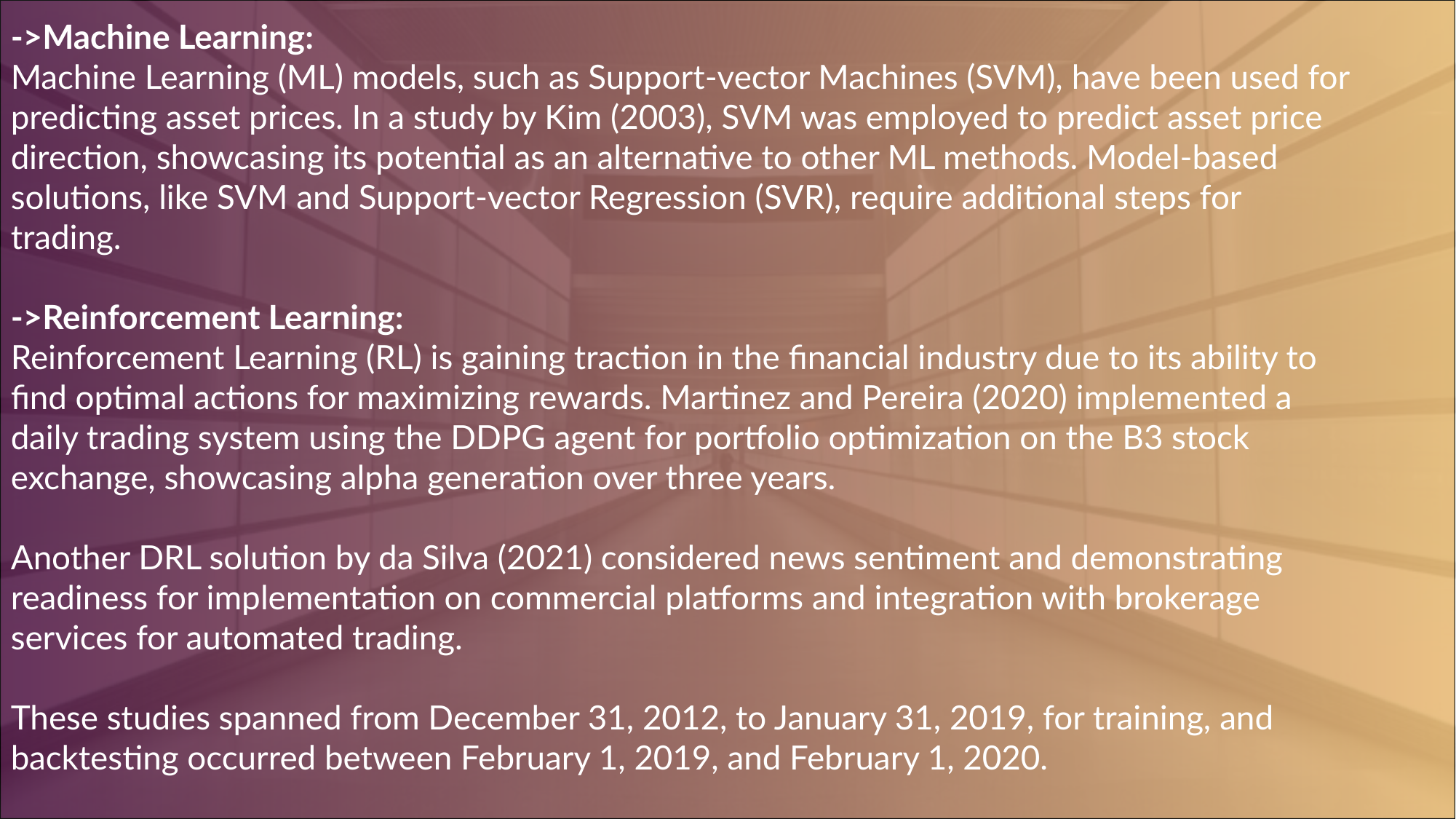

->Machine Learning:
Machine Learning (ML) models, such as Support-vector Machines (SVM), have been used for predicting asset prices. In a study by Kim (2003), SVM was employed to predict asset price direction, showcasing its potential as an alternative to other ML methods. Model-based solutions, like SVM and Support-vector Regression (SVR), require additional steps for trading.

->Reinforcement Learning:
Reinforcement Learning (RL) is gaining traction in the financial industry due to its ability to find optimal actions for maximizing rewards. Martinez and Pereira (2020) implemented a daily trading system using the DDPG agent for portfolio optimization on the B3 stock exchange, showcasing alpha generation over three years.

Another DRL solution by da Silva (2021) considered news sentiment and demonstrating readiness for implementation on commercial platforms and integration with brokerage services for automated trading.

These studies spanned from December 31, 2012, to January 31, 2019, for training, and backtesting occurred between February 1, 2019, and February 1, 2020.